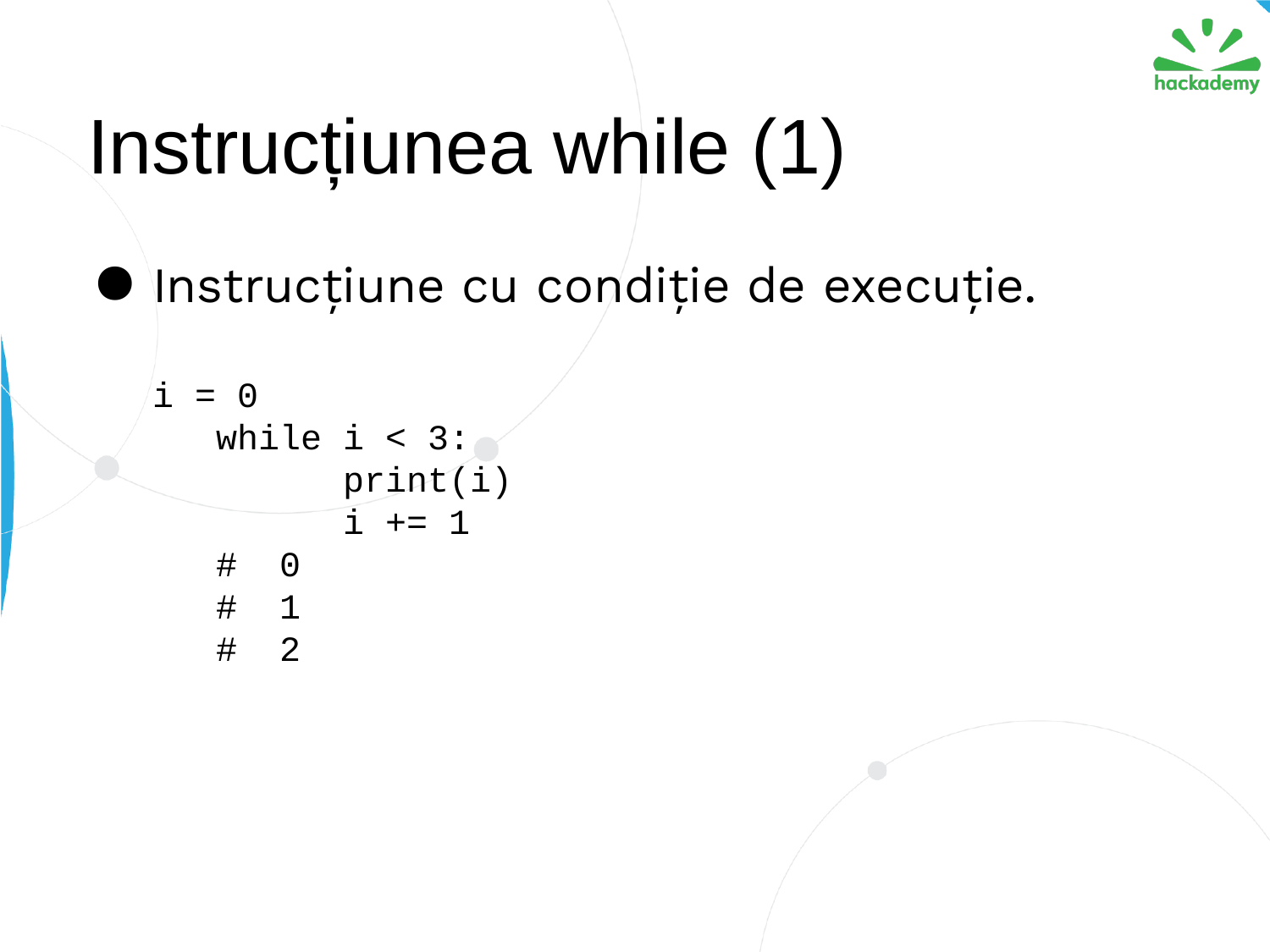

# Instrucțiunea while (1)
Instrucțiune cu condiție de execuție.

i = 0
	while i < 3:
		print(i)
		i += 1
	#  0
	#  1
	#  2